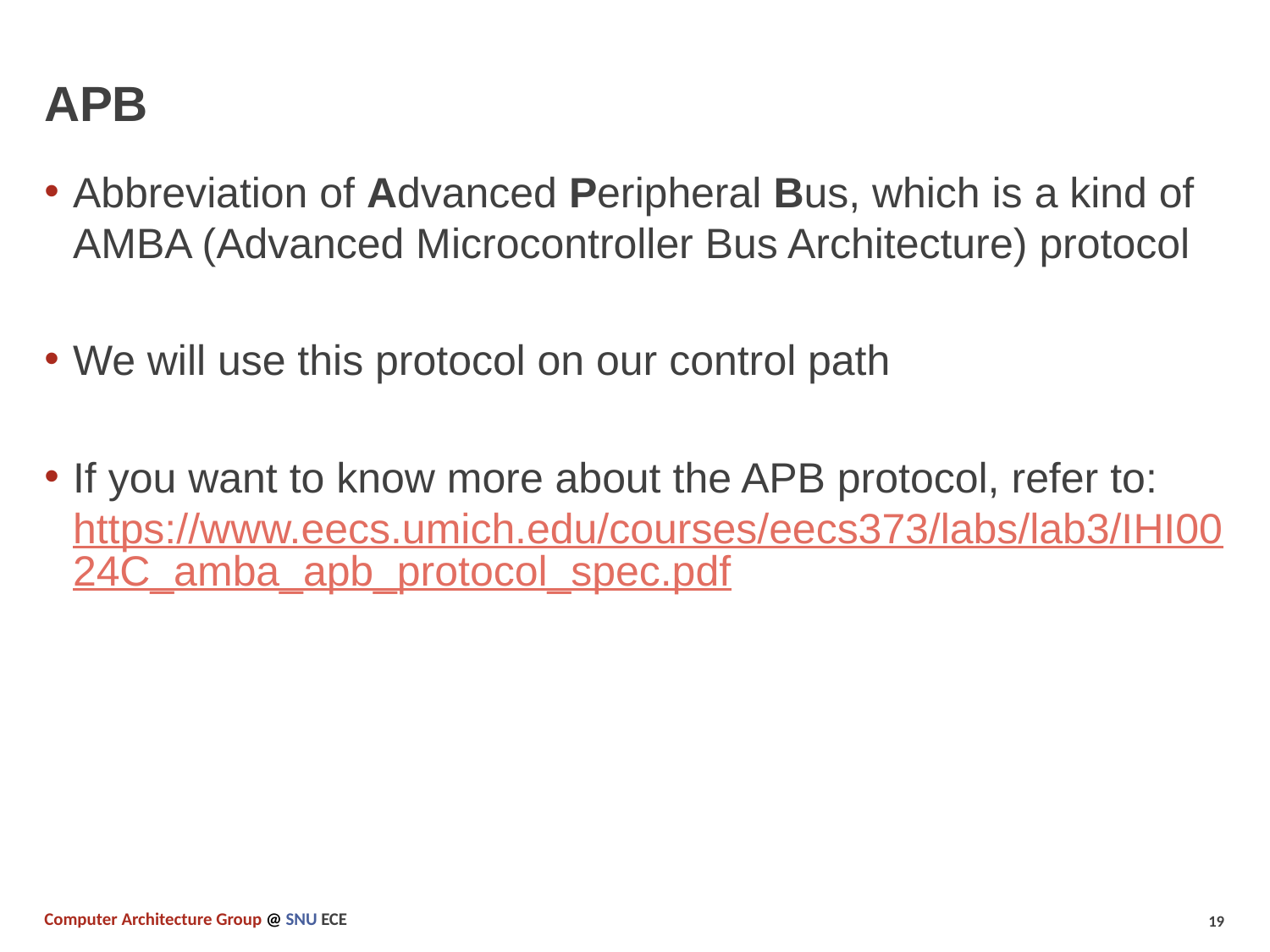

# APB
Abbreviation of Advanced Peripheral Bus, which is a kind of AMBA (Advanced Microcontroller Bus Architecture) protocol

We will use this protocol on our control path

If you want to know more about the APB protocol, refer to:
https://www.eecs.umich.edu/courses/eecs373/labs/lab3/IHI0024C_amba_apb_protocol_spec.pdf